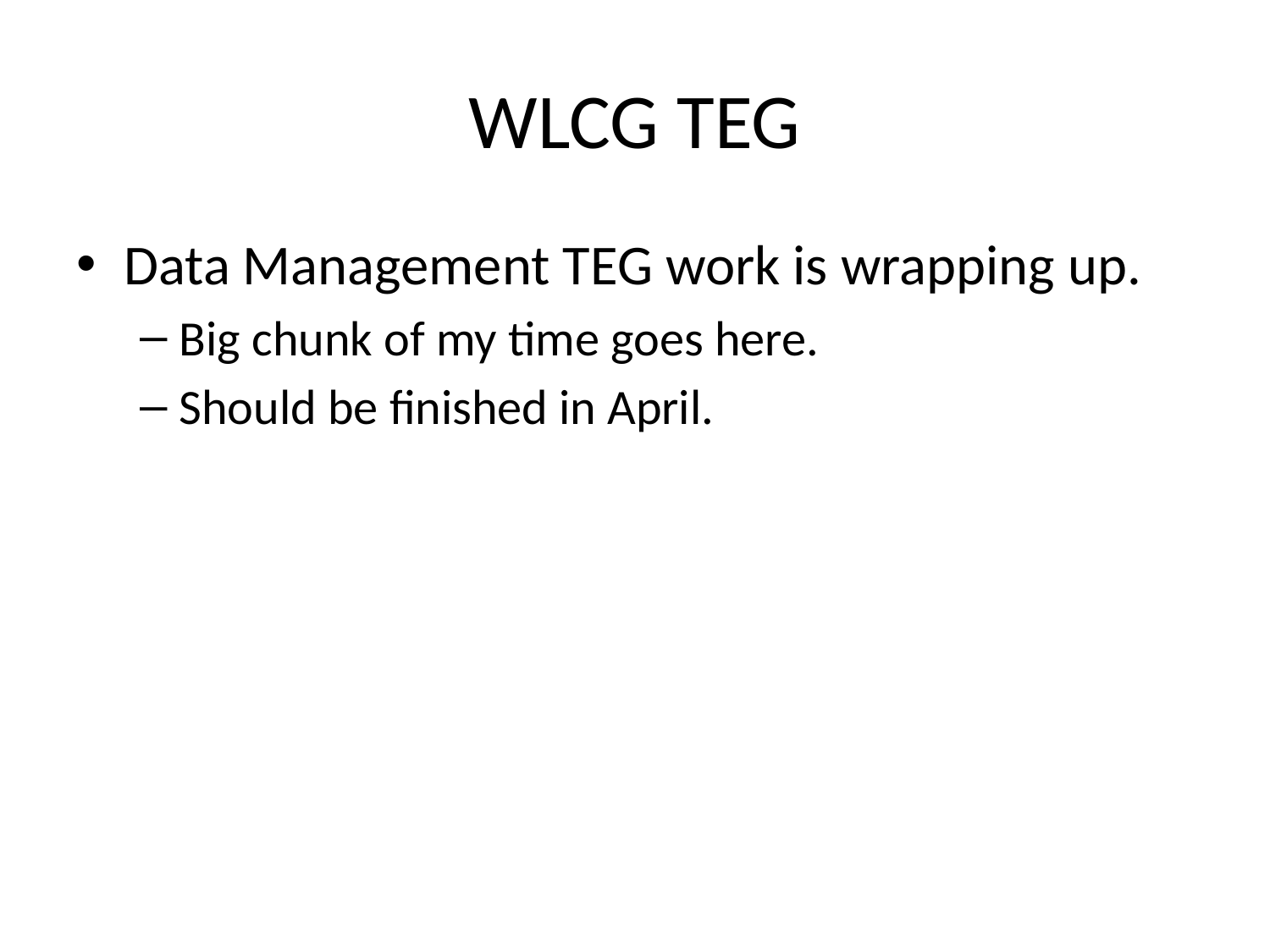

# WLCG TEG
Data Management TEG work is wrapping up.
Big chunk of my time goes here.
Should be finished in April.